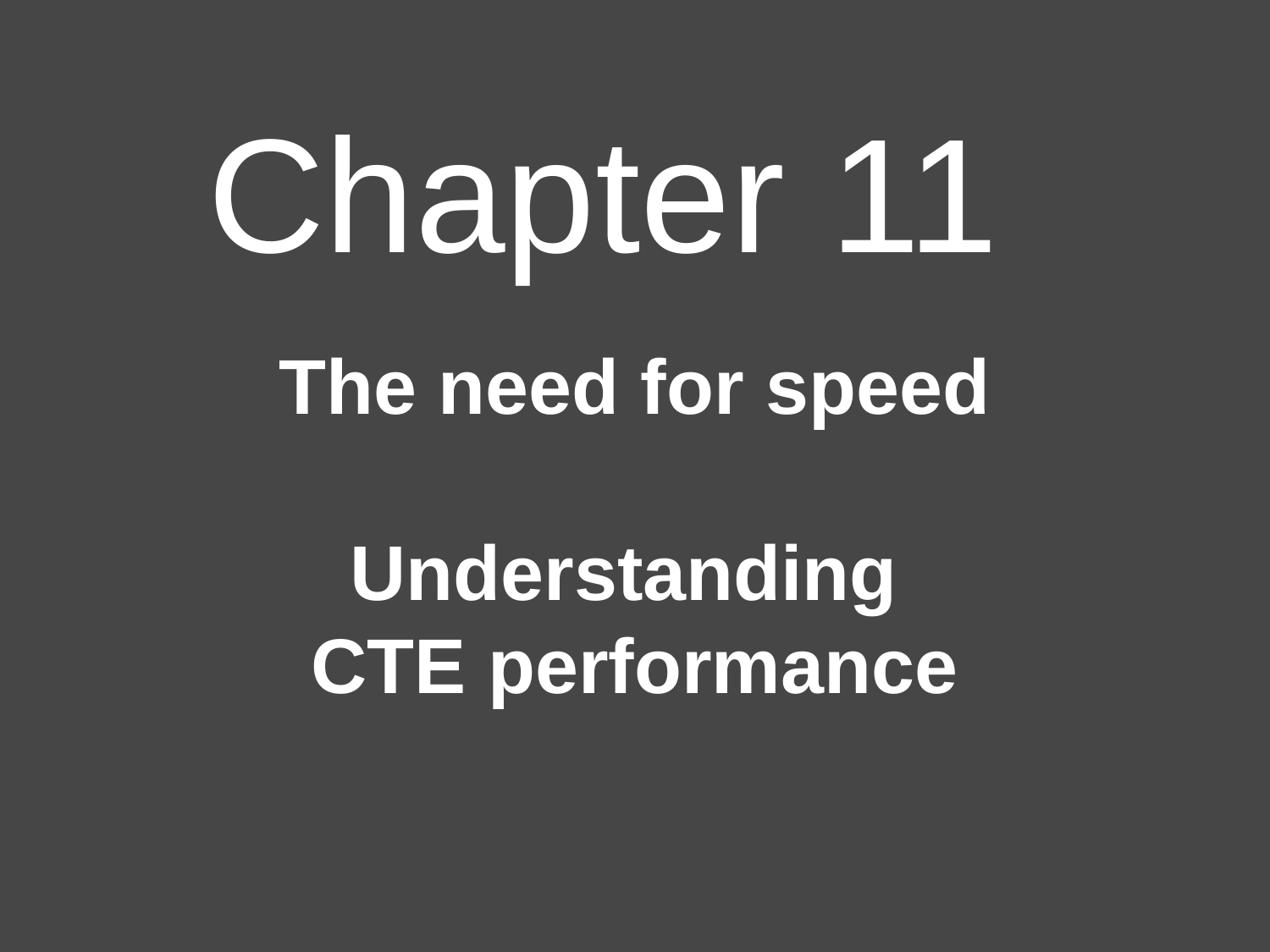

# The need for speed Understanding CTE performance
Chapter 11